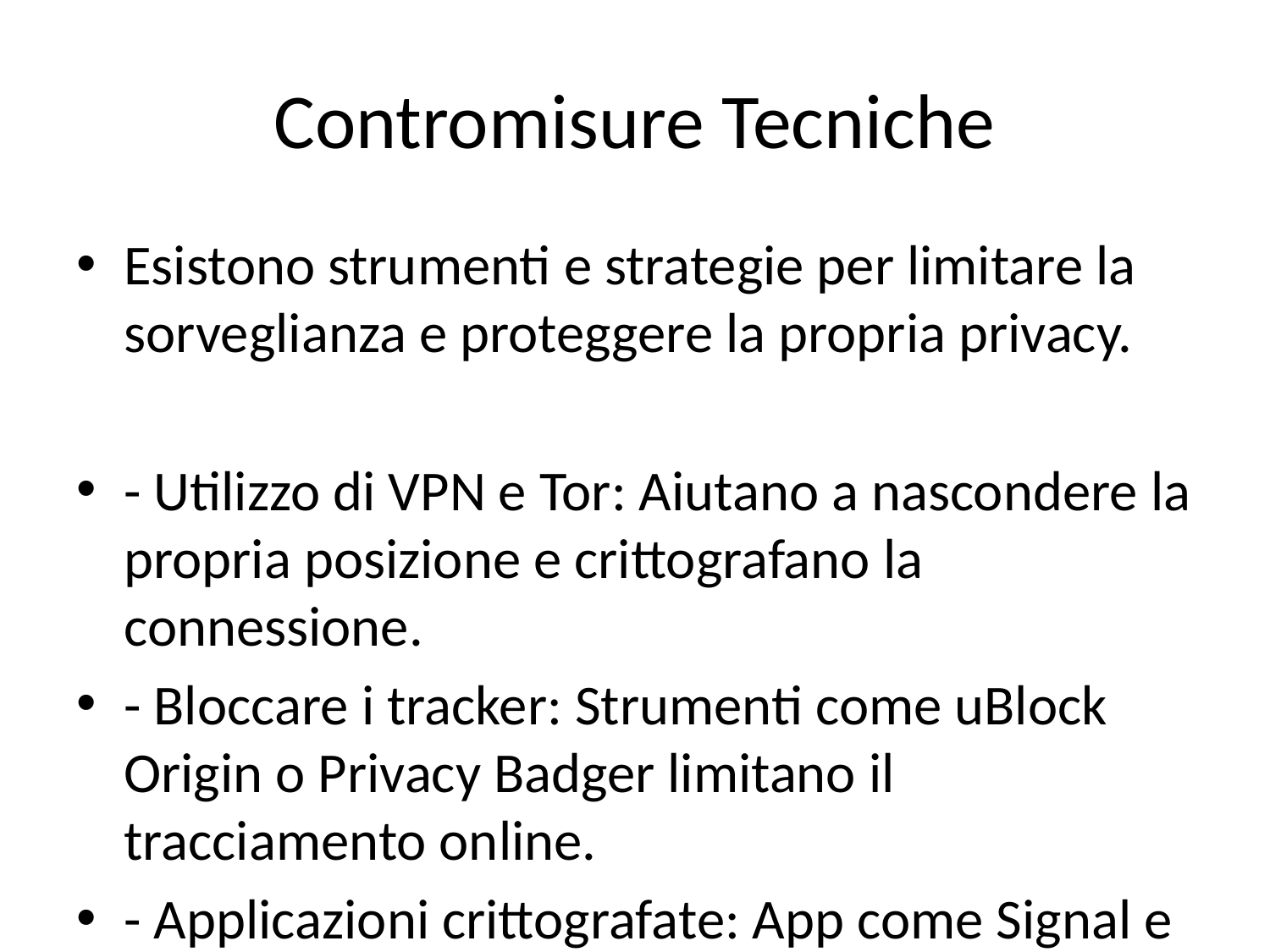

# Contromisure Tecniche
Esistono strumenti e strategie per limitare la sorveglianza e proteggere la propria privacy.

- Utilizzo di VPN e Tor: Aiutano a nascondere la propria posizione e crittografano la connessione.
- Bloccare i tracker: Strumenti come uBlock Origin o Privacy Badger limitano il tracciamento online.
- Applicazioni crittografate: App come Signal e ProtonMail proteggono le comunicazioni.
- Impostazioni di privacy: È importante controllare e limitare la raccolta dati nei social media e nei dispositivi.